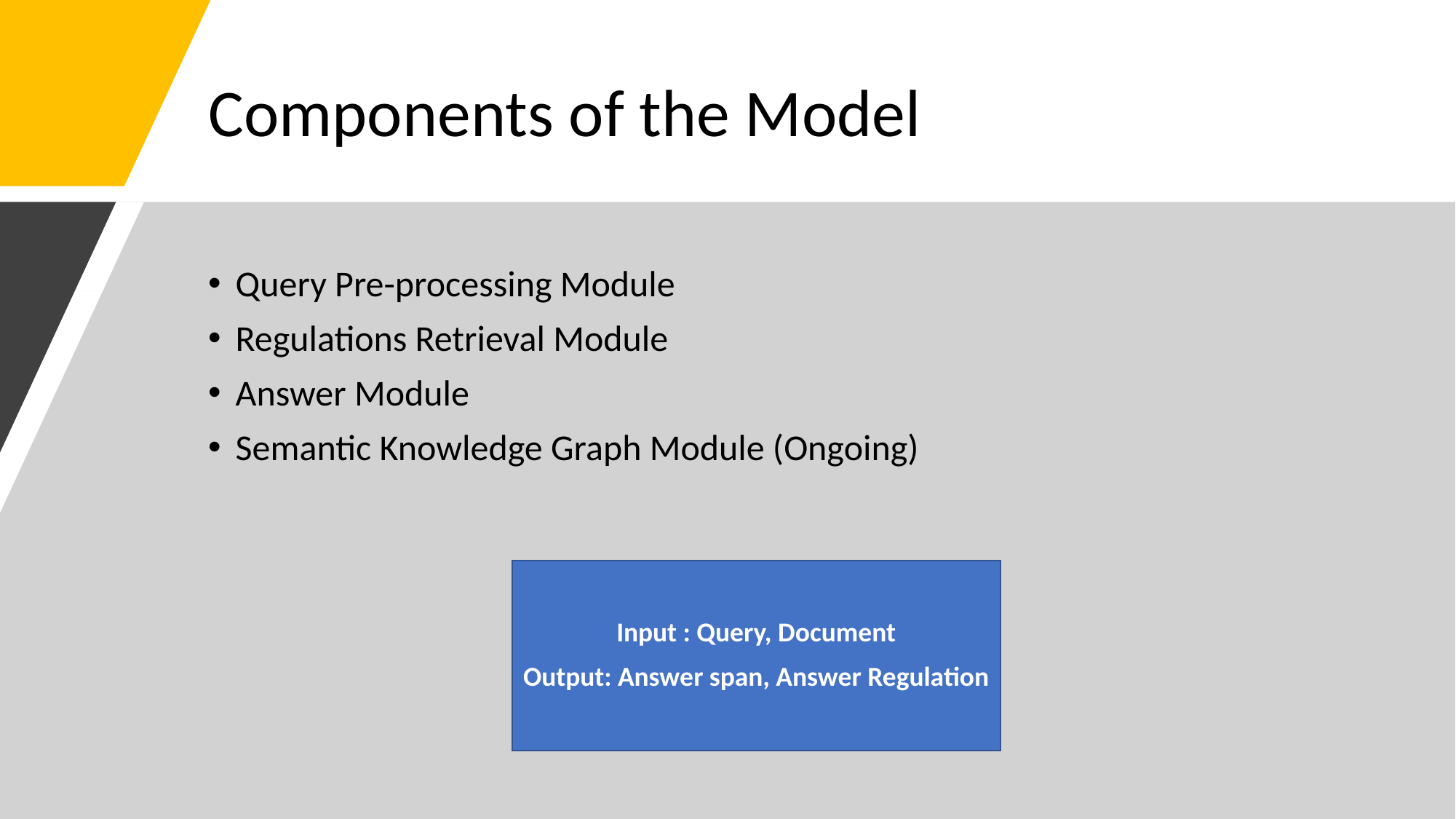

# Components of the Model

Query Pre-processing Module
Regulations Retrieval Module
Answer Module
Semantic Knowledge Graph Module (Ongoing)

Input : Query, Document
Output: Answer span, Answer Regulation